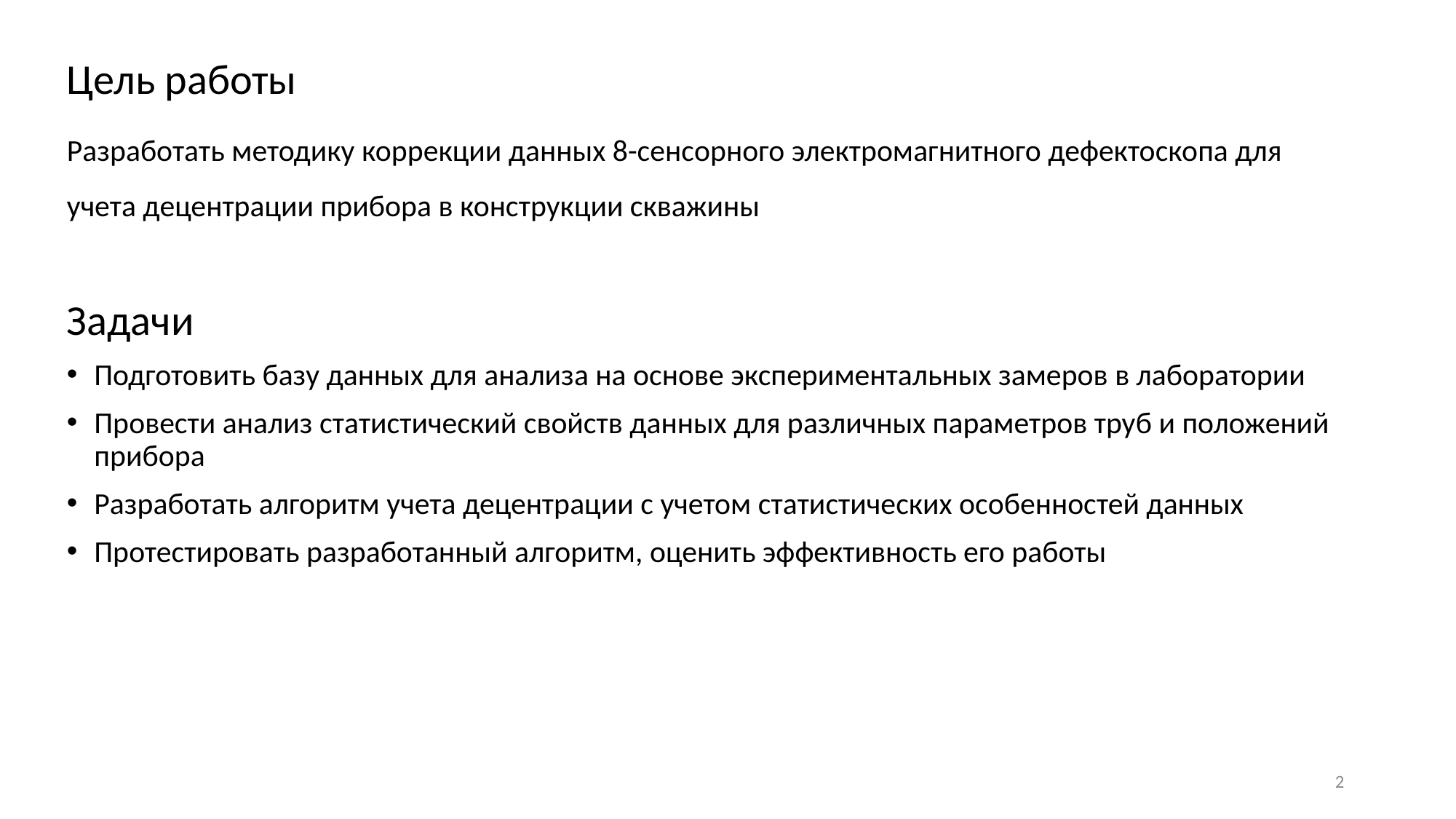

Цель работы
Разработать методику коррекции данных 8-сенсорного электромагнитного дефектоскопа для учета децентрации прибора в конструкции скважины

Задачи
Подготовить базу данных для анализа на основе экспериментальных замеров в лаборатории
Провести анализ статистический свойств данных для различных параметров труб и положений прибора
Разработать алгоритм учета децентрации с учетом статистических особенностей данных
Протестировать разработанный алгоритм, оценить эффективность его работы

2